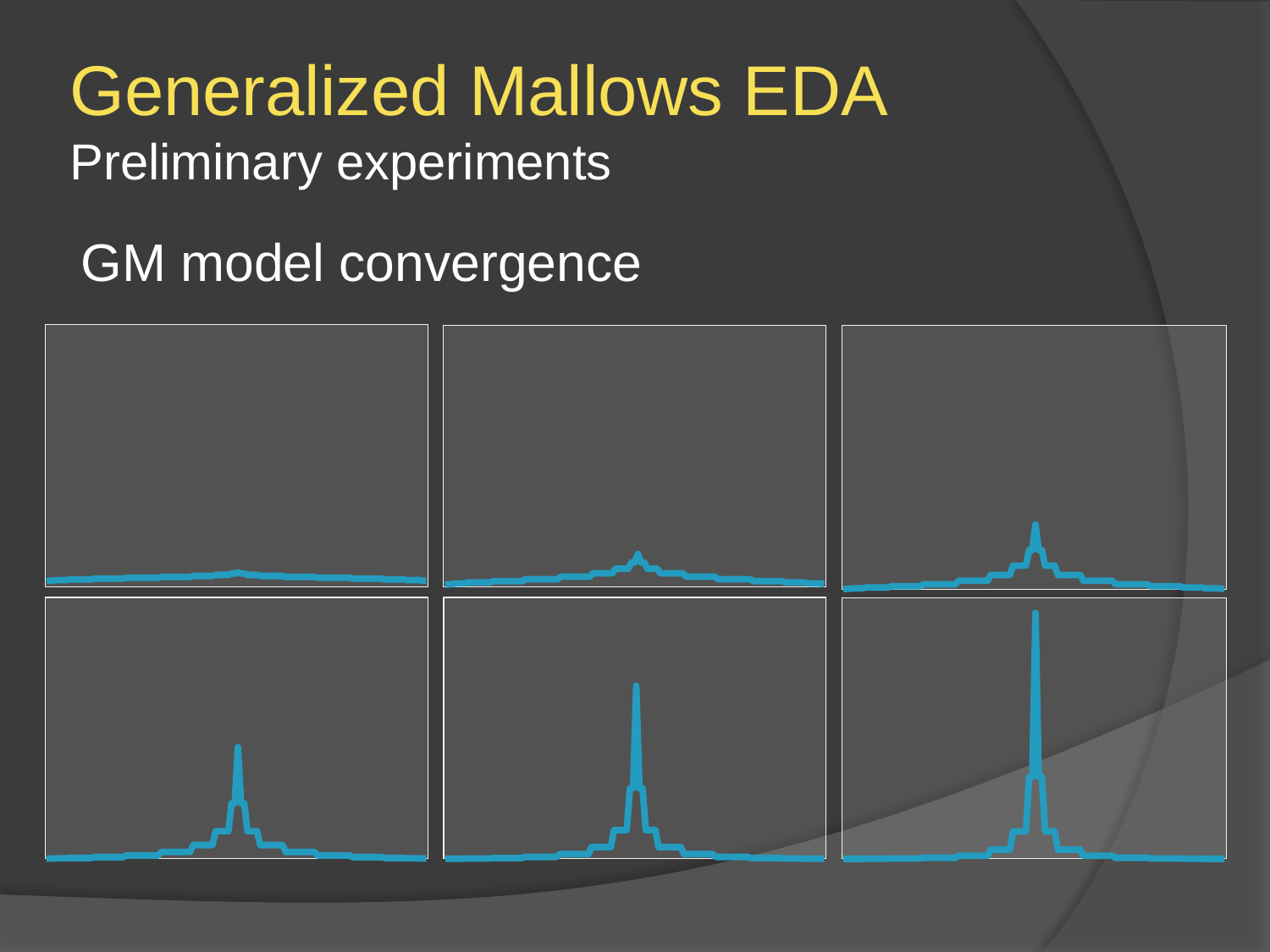

# Generalized Mallows EDA Preliminary experiments
GM model convergence

### Chart

| Category |  |
|---|---|

### Chart

| Category |  |
|---|---|

### Chart

| Category |  |
|---|---|

### Chart

| Category |  |
|---|---|

### Chart

| Category |  |
|---|---|

### Chart

| Category |  |
|---|---|